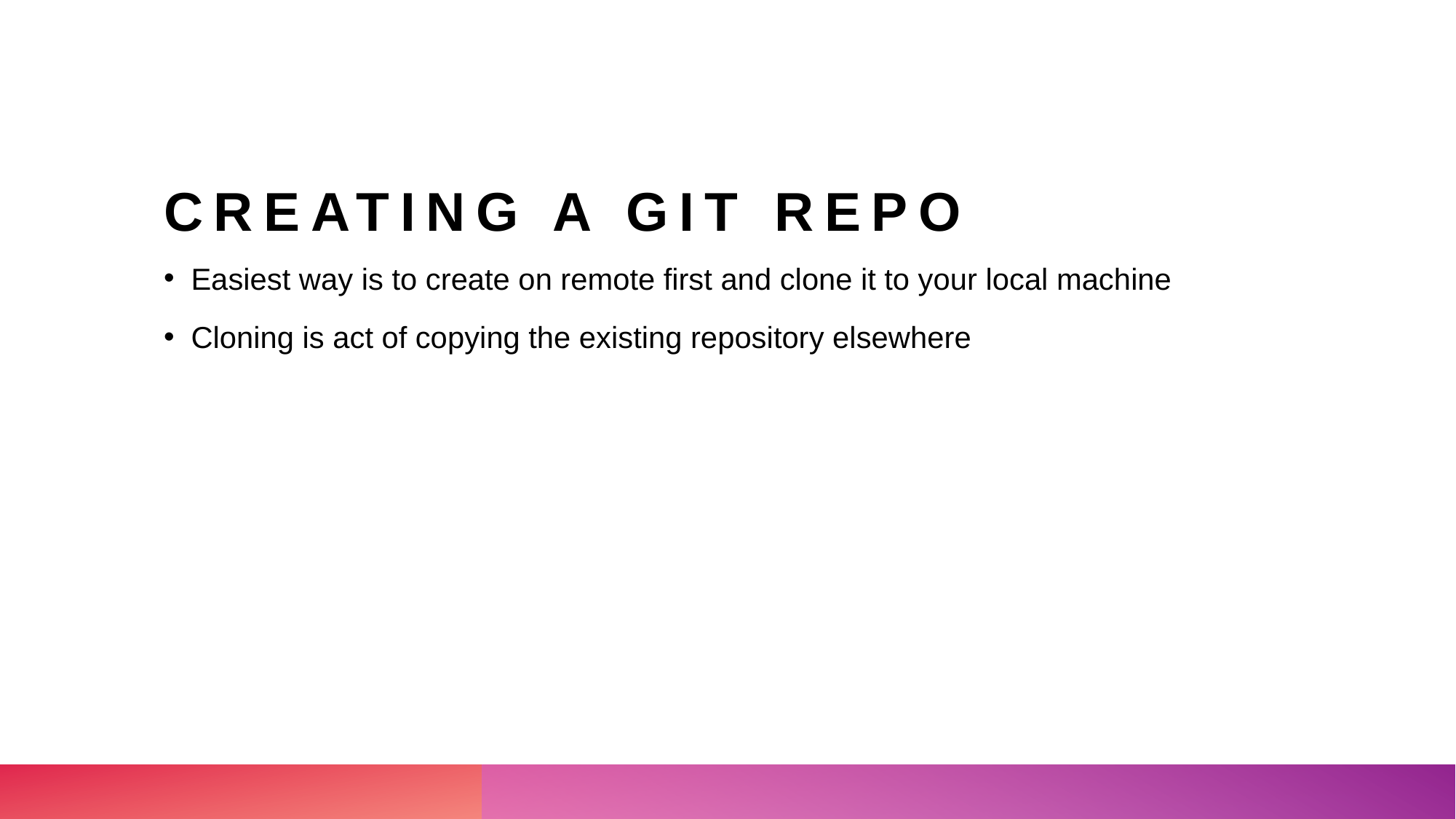

# Creating a git repo
Easiest way is to create on remote first and clone it to your local machine
Cloning is act of copying the existing repository elsewhere